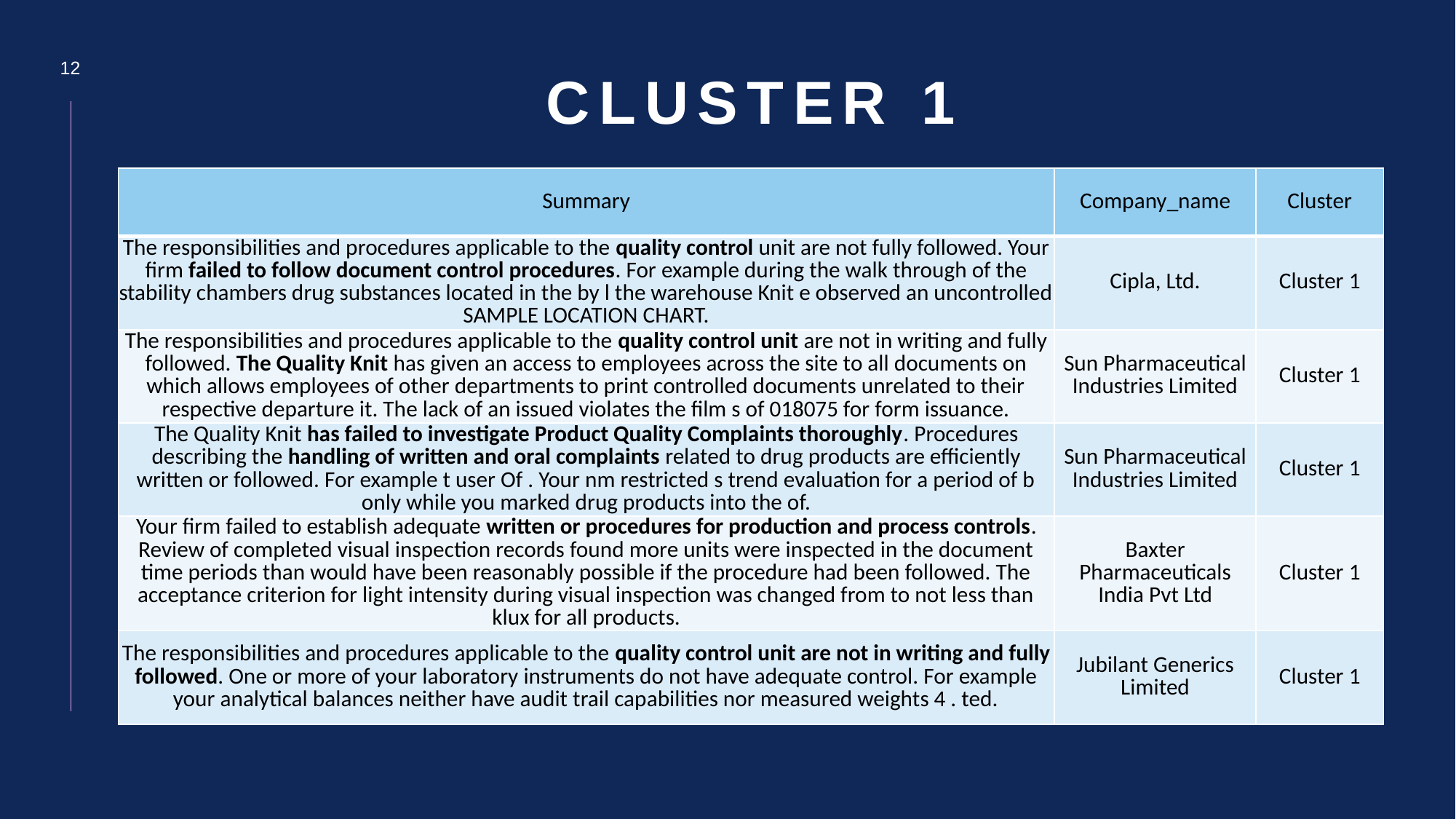

12
# Cluster 1
| Summary | Company\_name | Cluster |
| --- | --- | --- |
| The responsibilities and procedures applicable to the quality control unit are not fully followed. Your firm failed to follow document control procedures. For example during the walk through of the stability chambers drug substances located in the by l the warehouse Knit e observed an uncontrolled SAMPLE LOCATION CHART. | Cipla, Ltd. | Cluster 1 |
| The responsibilities and procedures applicable to the quality control unit are not in writing and fully followed. The Quality Knit has given an access to employees across the site to all documents on which allows employees of other departments to print controlled documents unrelated to their respective departure it. The lack of an issued violates the film s of 018075 for form issuance. | Sun Pharmaceutical Industries Limited | Cluster 1 |
| The Quality Knit has failed to investigate Product Quality Complaints thoroughly. Procedures describing the handling of written and oral complaints related to drug products are efficiently written or followed. For example t user Of . Your nm restricted s trend evaluation for a period of b only while you marked drug products into the of. | Sun Pharmaceutical Industries Limited | Cluster 1 |
| Your firm failed to establish adequate written or procedures for production and process controls. Review of completed visual inspection records found more units were inspected in the document time periods than would have been reasonably possible if the procedure had been followed. The acceptance criterion for light intensity during visual inspection was changed from to not less than klux for all products. | Baxter Pharmaceuticals India Pvt Ltd | Cluster 1 |
| The responsibilities and procedures applicable to the quality control unit are not in writing and fully followed. One or more of your laboratory instruments do not have adequate control. For example your analytical balances neither have audit trail capabilities nor measured weights 4 . ted. | Jubilant Generics Limited | Cluster 1 |